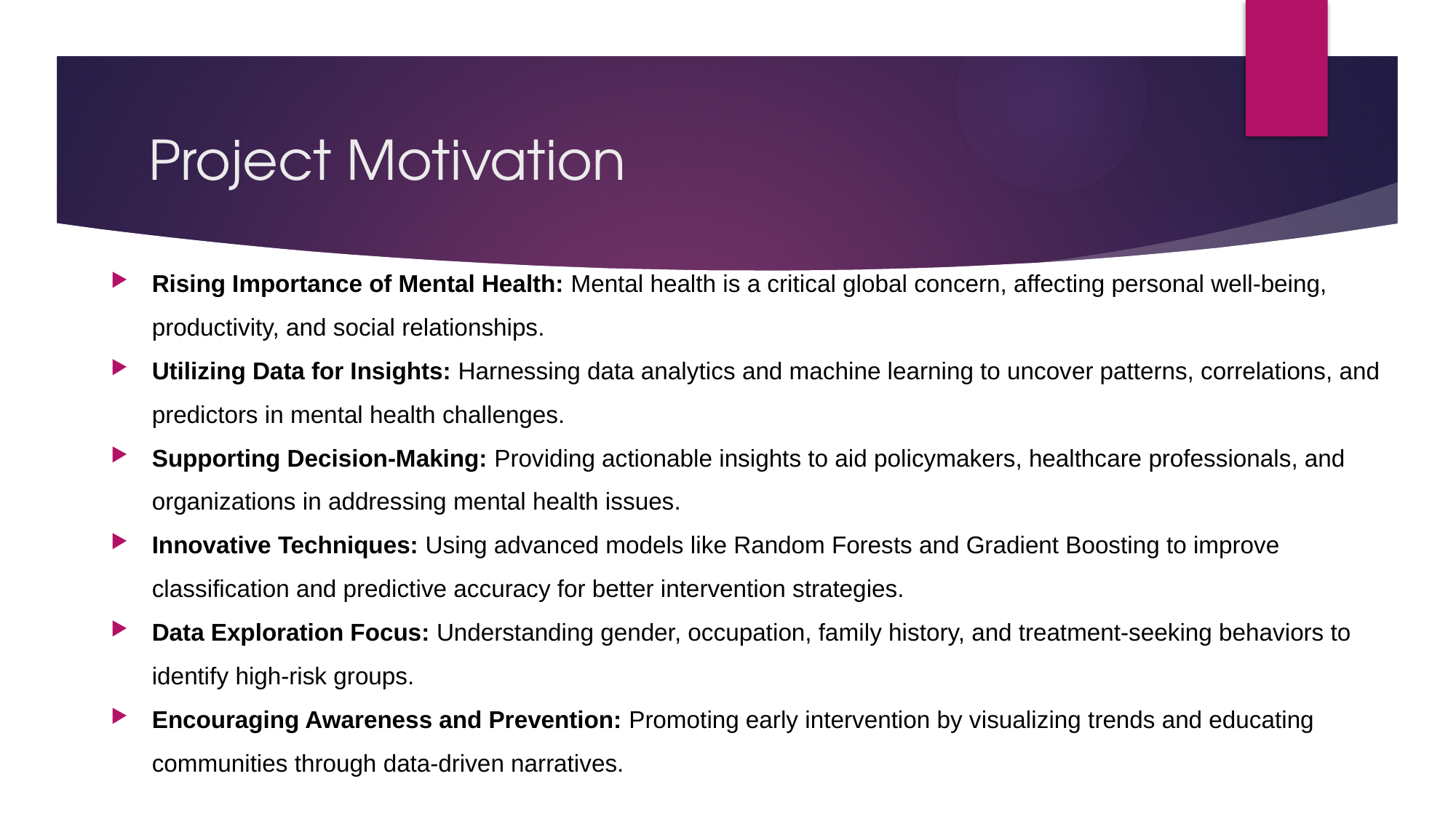

# Project Motivation

Rising Importance of Mental Health: Mental health is a critical global concern, affecting personal well-being, productivity, and social relationships.
Utilizing Data for Insights: Harnessing data analytics and machine learning to uncover patterns, correlations, and predictors in mental health challenges.
Supporting Decision-Making: Providing actionable insights to aid policymakers, healthcare professionals, and organizations in addressing mental health issues.
Innovative Techniques: Using advanced models like Random Forests and Gradient Boosting to improve classification and predictive accuracy for better intervention strategies.
Data Exploration Focus: Understanding gender, occupation, family history, and treatment-seeking behaviors to identify high-risk groups.
Encouraging Awareness and Prevention: Promoting early intervention by visualizing trends and educating communities through data-driven narratives.